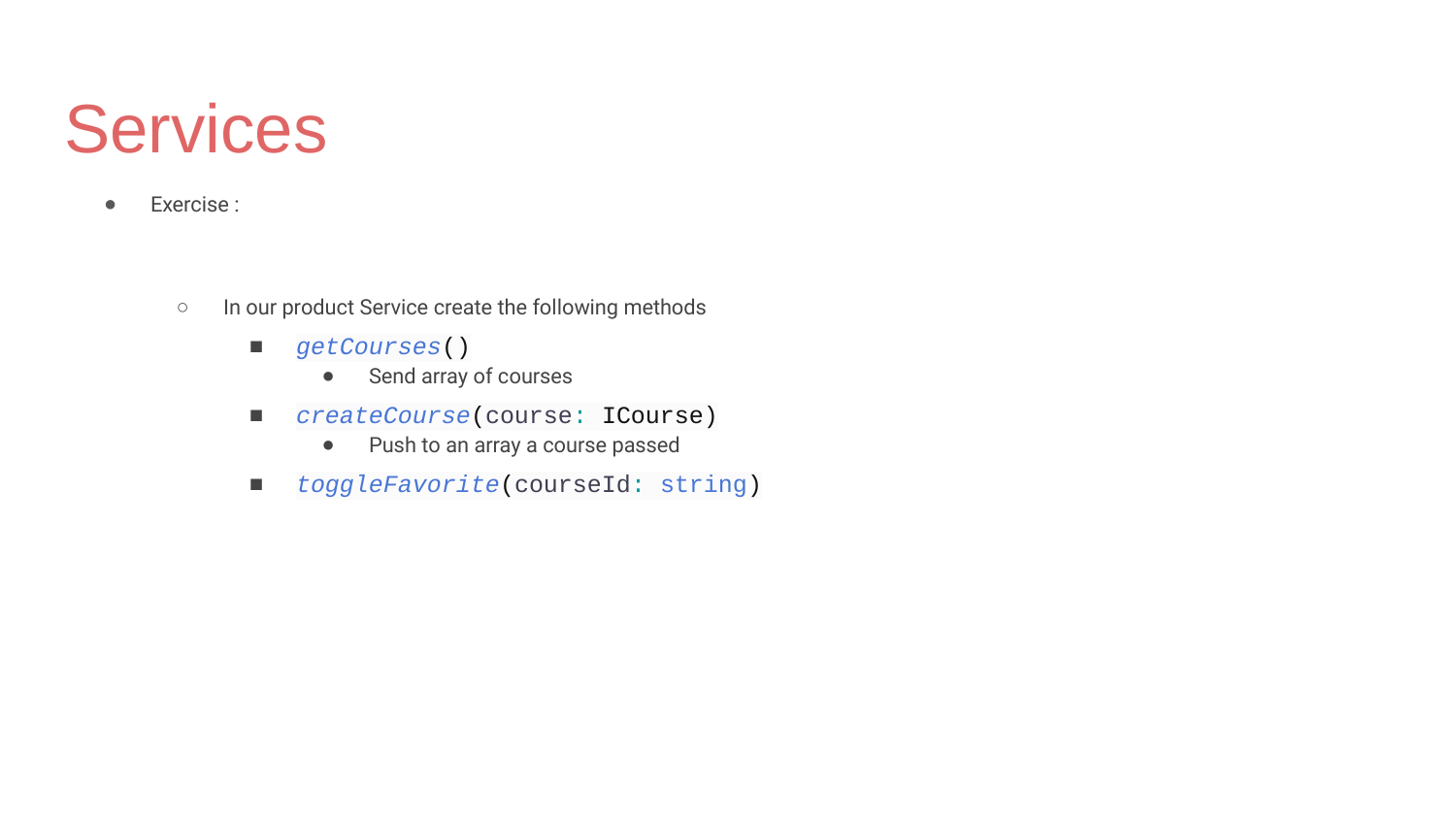

# Services
Exercise :

In our product Service create the following methods
getCourses()
Send array of courses
createCourse(course: ICourse)
Push to an array a course passed
toggleFavorite(courseId: string)